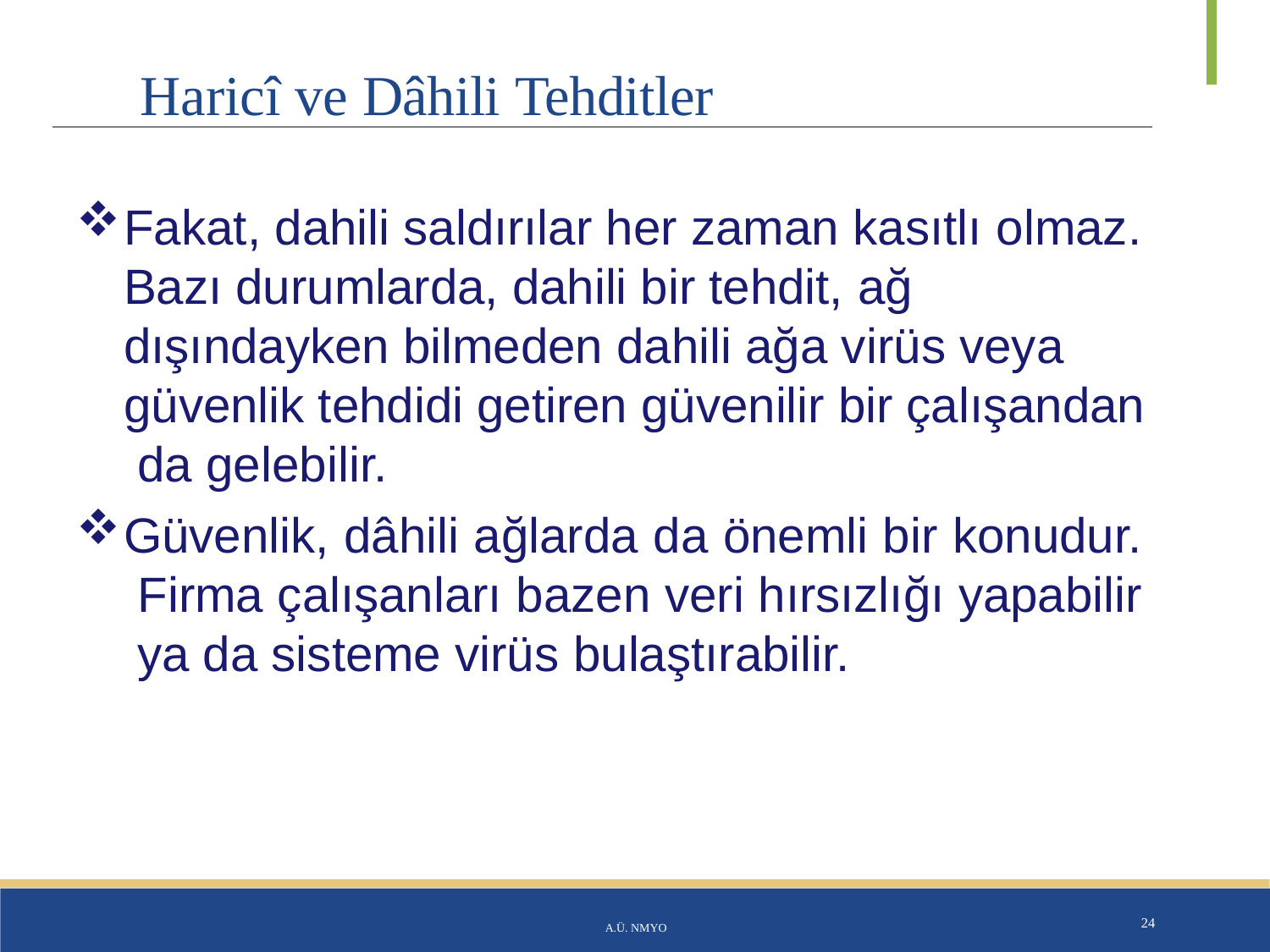

# Haricî ve Dâhili Tehditler
Fakat, dahili saldırılar her zaman kasıtlı olmaz.
Bazı durumlarda, dahili bir tehdit, ağ
dışındayken bilmeden dahili ağa virüs veya  güvenlik tehdidi getiren güvenilir bir çalışandan  da gelebilir.
Güvenlik, dâhili ağlarda da önemli bir konudur.  Firma çalışanları bazen veri hırsızlığı yapabilir  ya da sisteme virüs bulaştırabilir.
A.Ü. NMYO
24